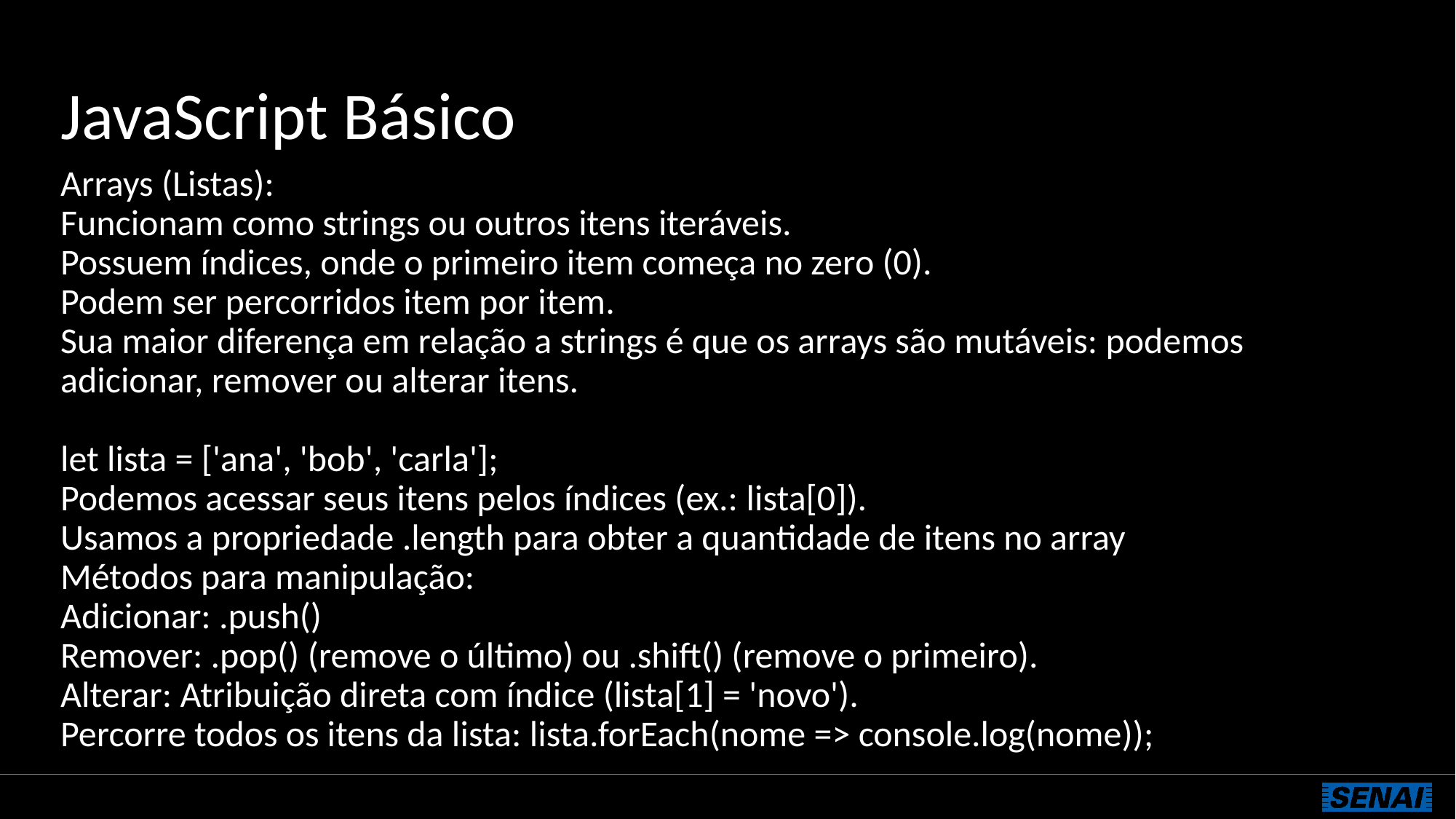

# JavaScript Básico

Arrays (Listas):
Funcionam como strings ou outros itens iteráveis.
Possuem índices, onde o primeiro item começa no zero (0).
Podem ser percorridos item por item.
Sua maior diferença em relação a strings é que os arrays são mutáveis: podemos adicionar, remover ou alterar itens.

let lista = ['ana', 'bob', 'carla'];
Podemos acessar seus itens pelos índices (ex.: lista[0]).
Usamos a propriedade .length para obter a quantidade de itens no array
Métodos para manipulação:
Adicionar: .push()
Remover: .pop() (remove o último) ou .shift() (remove o primeiro).
Alterar: Atribuição direta com índice (lista[1] = 'novo').
Percorre todos os itens da lista: lista.forEach(nome => console.log(nome));